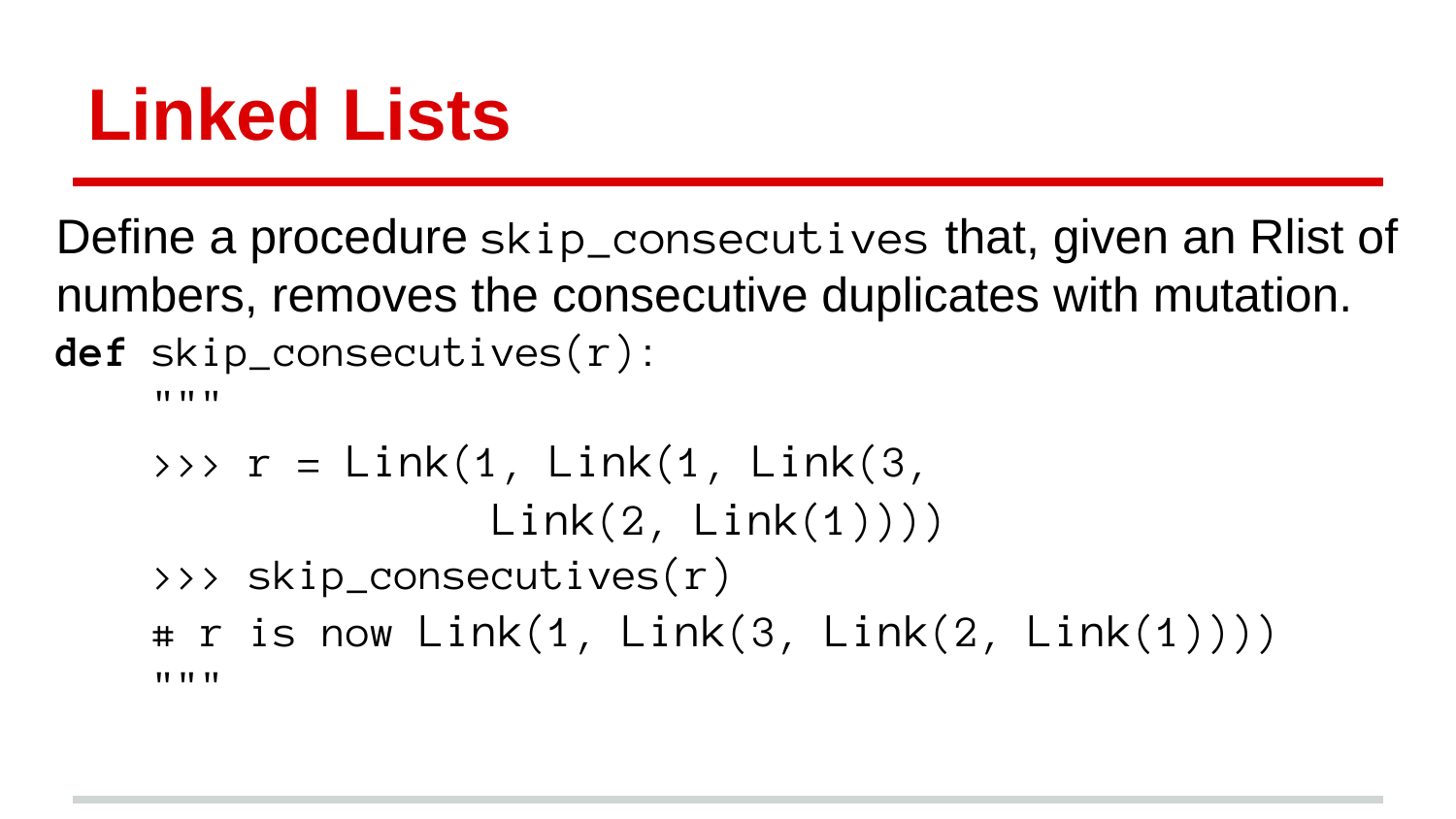

# Linked Lists
Define a procedure skip_consecutives that, given an Rlist of numbers, removes the consecutive duplicates with mutation.
def skip_consecutives(r):
    """
    >>> r = Link(1, Link(1, Link(3,
                  Link(2, Link(1))))
    >>> skip_consecutives(r)
    # r is now Link(1, Link(3, Link(2, Link(1))))
    """